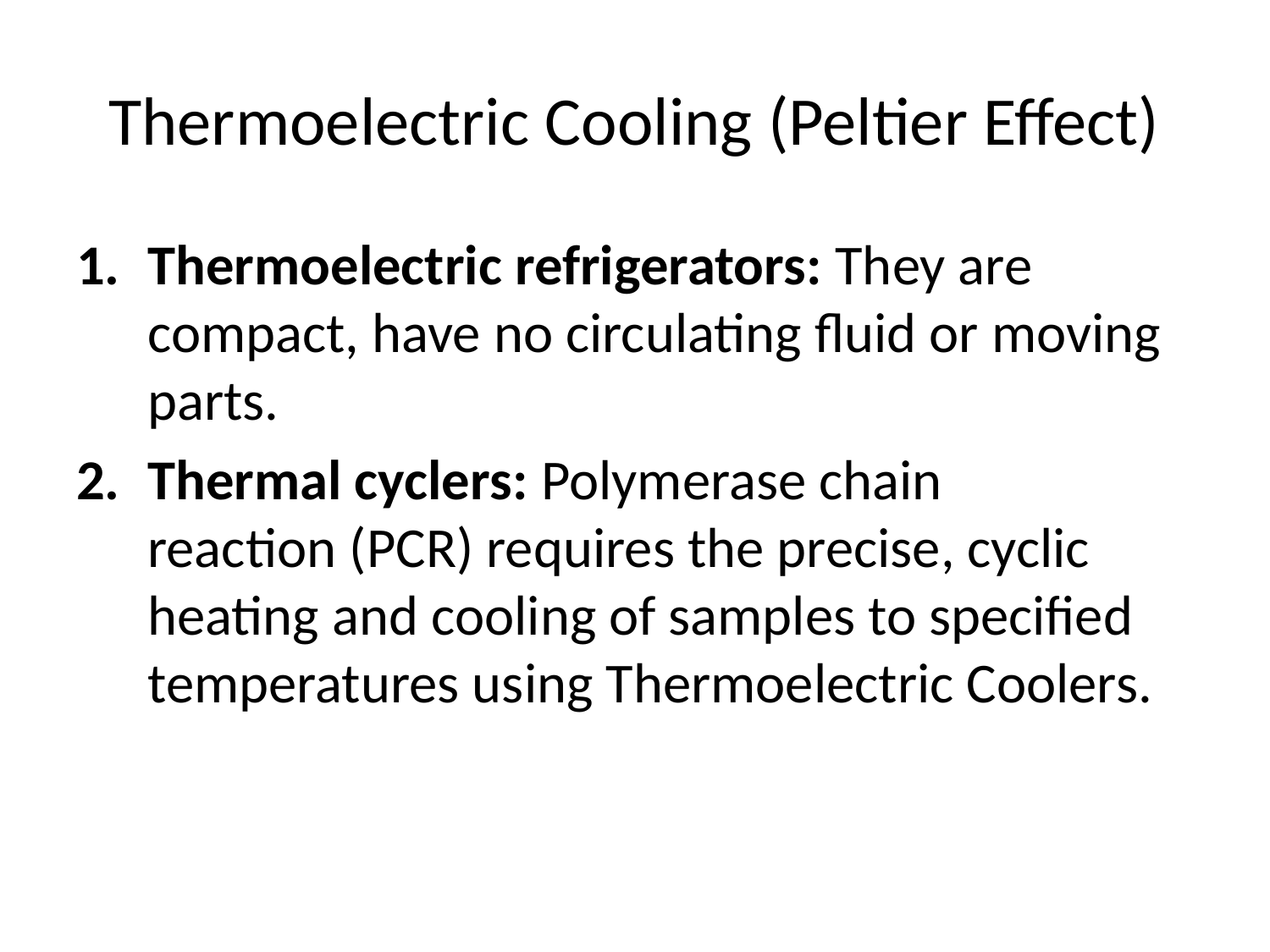

# Thermoelectric Cooling (Peltier Effect)
Thermoelectric refrigerators: They are compact, have no circulating fluid or moving parts.
Thermal cyclers: Polymerase chain reaction (PCR) requires the precise, cyclic heating and cooling of samples to specified temperatures using Thermoelectric Coolers.